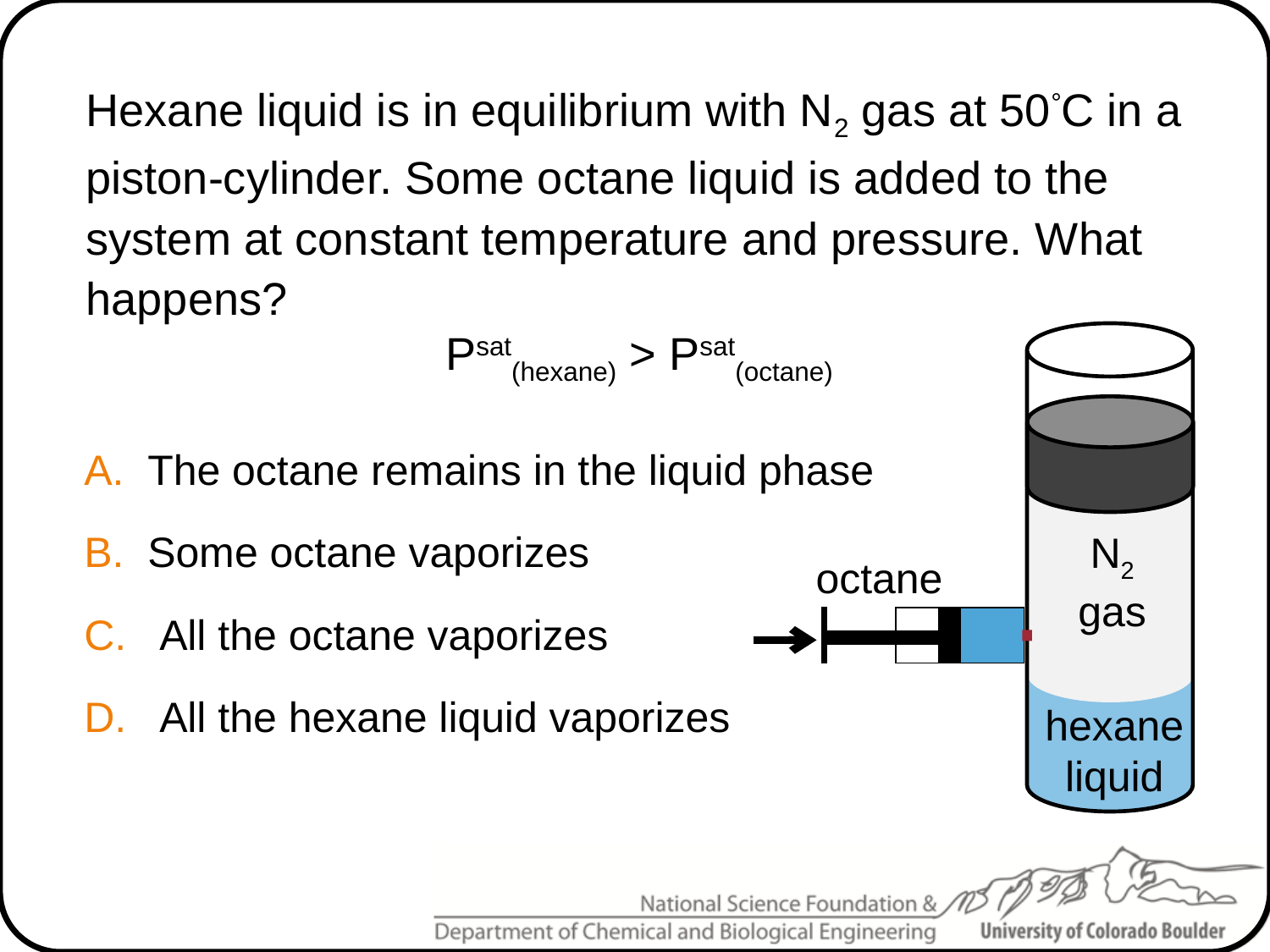

Hexane liquid is in equilibrium with N2 gas at 50°C in a piston-cylinder. Some octane liquid is added to the system at constant temperature and pressure. What happens?

Psat(hexane) > Psat(octane)

N2
gas

octane

hexane
liquid
The octane remains in the liquid phase
Some octane vaporizes
 All the octane vaporizes
 All the hexane liquid vaporizes